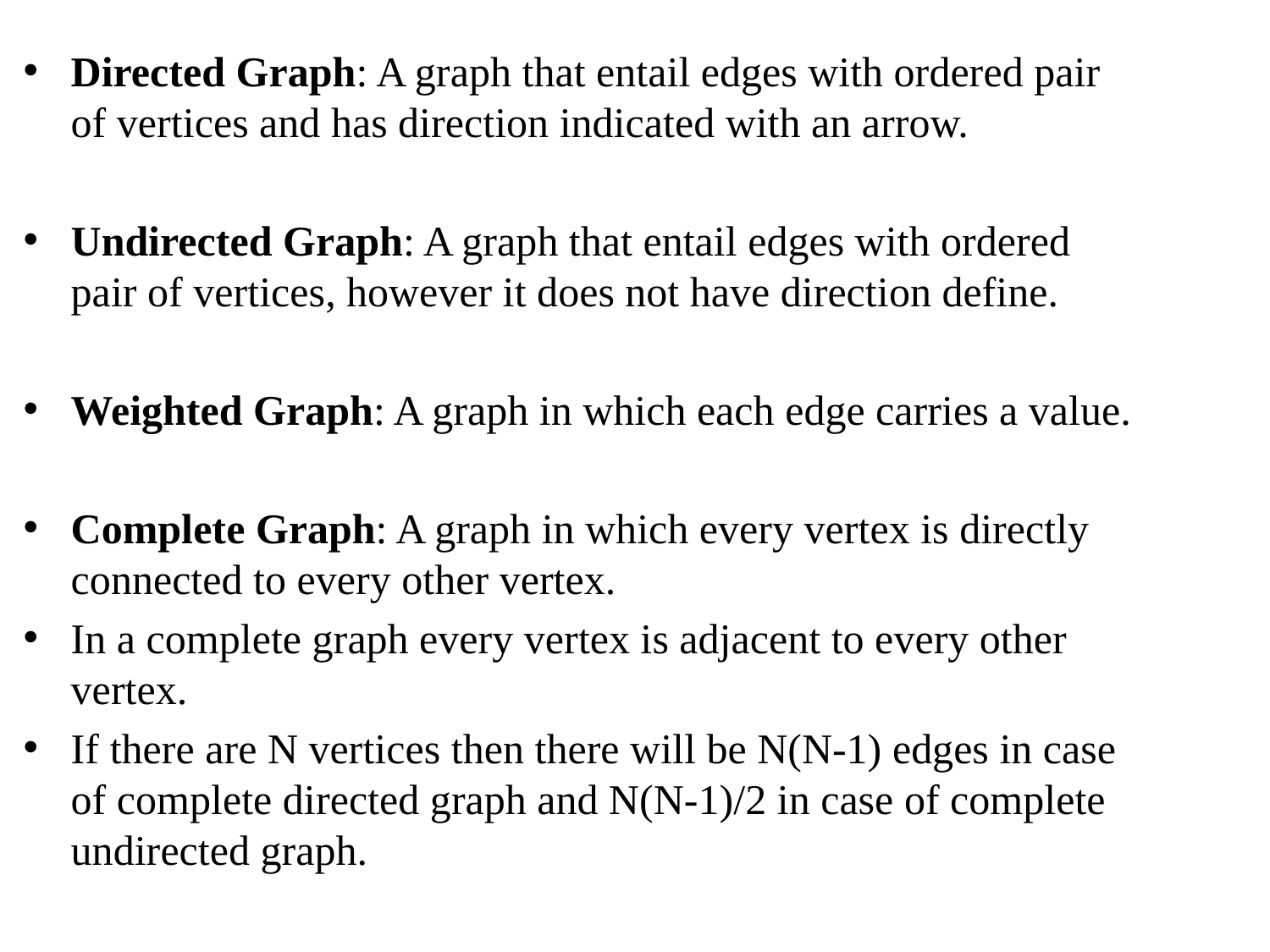

Directed Graph: A graph that entail edges with ordered pair of vertices and has direction indicated with an arrow.

Undirected Graph: A graph that entail edges with ordered pair of vertices, however it does not have direction define.

Weighted Graph: A graph in which each edge carries a value.

Complete Graph: A graph in which every vertex is directly connected to every other vertex.
In a complete graph every vertex is adjacent to every other vertex.
If there are N vertices then there will be N(N-1) edges in case of complete directed graph and N(N-1)/2 in case of complete undirected graph.